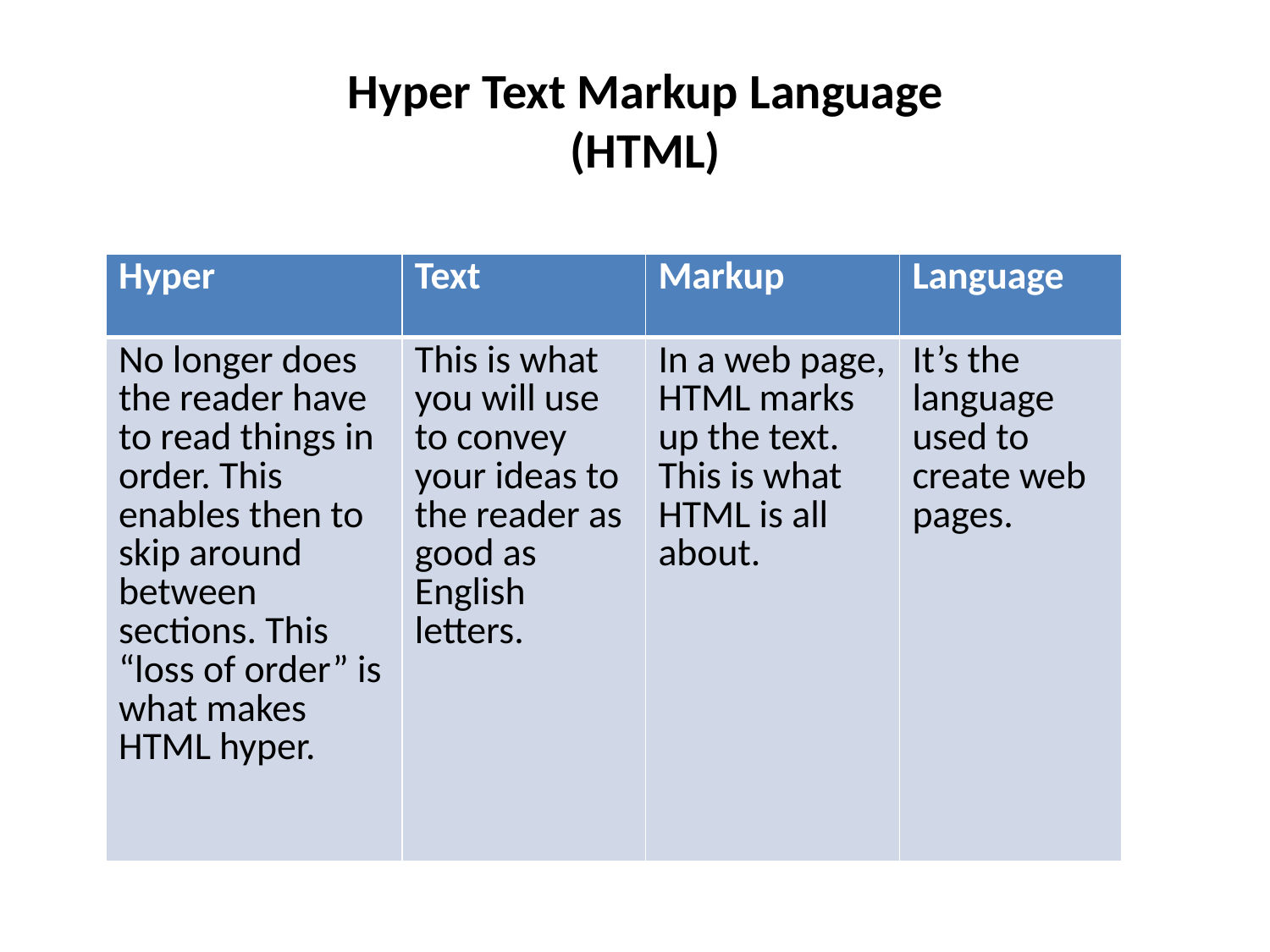

Hyper Text Markup Language (HTML)
| Hyper | Text | Markup | Language |
| --- | --- | --- | --- |
| No longer does the reader have to read things in order. This enables then to skip around between sections. This “loss of order” is what makes HTML hyper. | This is what you will use to convey your ideas to the reader as good as English letters. | In a web page, HTML marks up the text. This is what HTML is all about. | It’s the language used to create web pages. |